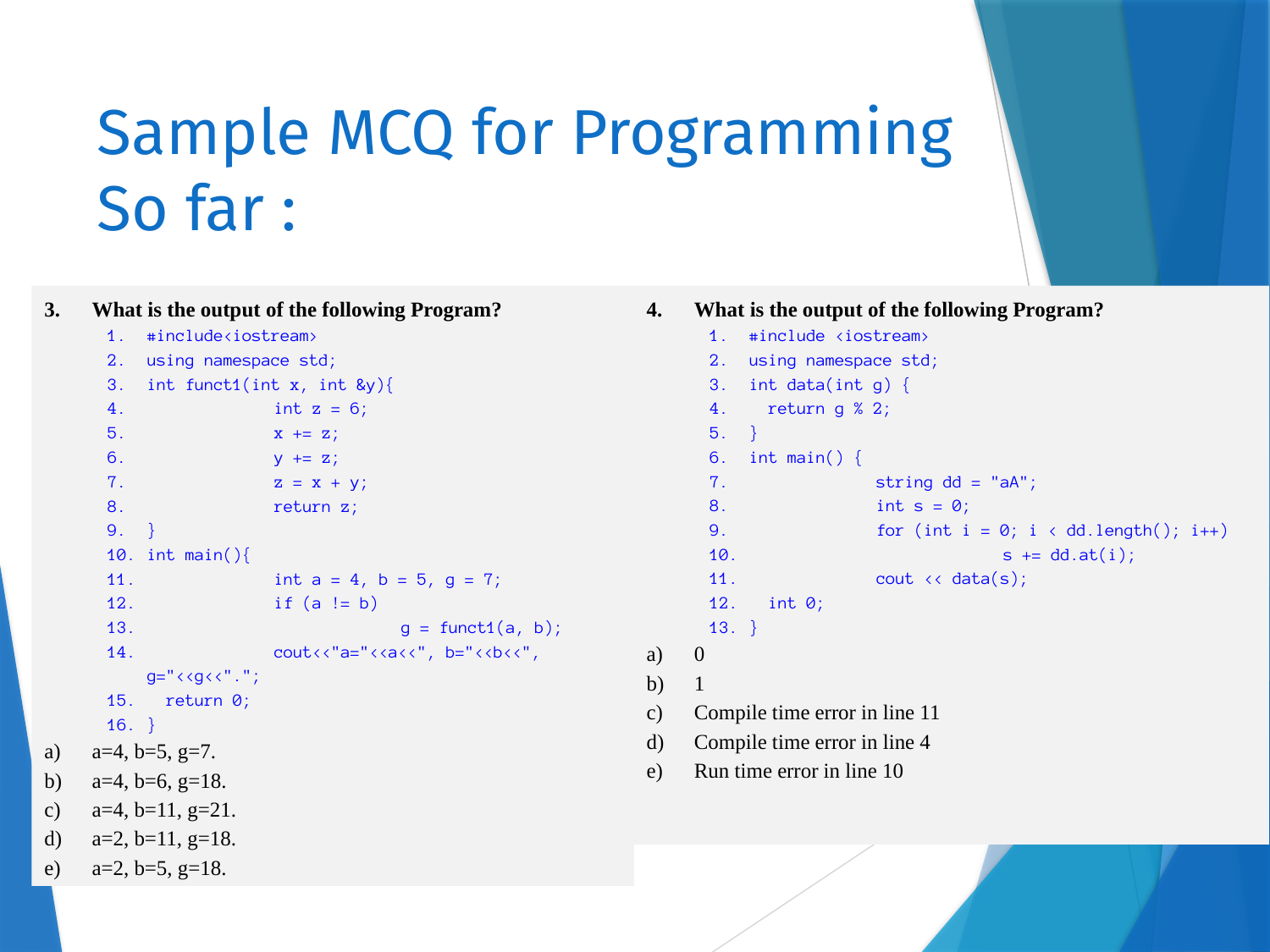

# Sample MCQ for Programming So far :
What is the output of the following Program?
#include <iostream>
using namespace std;
int data(int g) {
  return g % 2;
}
int main() {
	string dd = "aA";
	int s = 0;
	for (int i = 0; i < dd.length(); i++)
		s += dd.at(i);
	cout << data(s);
  int 0;
}
0
1
Compile time error in line 11
Compile time error in line 4
Run time error in line 10

What is the output of the following Program?
#include<iostream>
using namespace std;
int funct1(int x, int &y){
	int z = 6;
	x += z;
	y += z;
	z = x + y;
	return z;
}
int main(){
	int a = 4, b = 5, g = 7;
	if (a != b)
		g = funct1(a, b);
	cout<<"a="<<a<<", b="<<b<<", g="<<g<<".";
  return 0;
}
a=4, b=5, g=7.
a=4, b=6, g=18.
a=4, b=11, g=21.
a=2, b=11, g=18.
a=2, b=5, g=18.